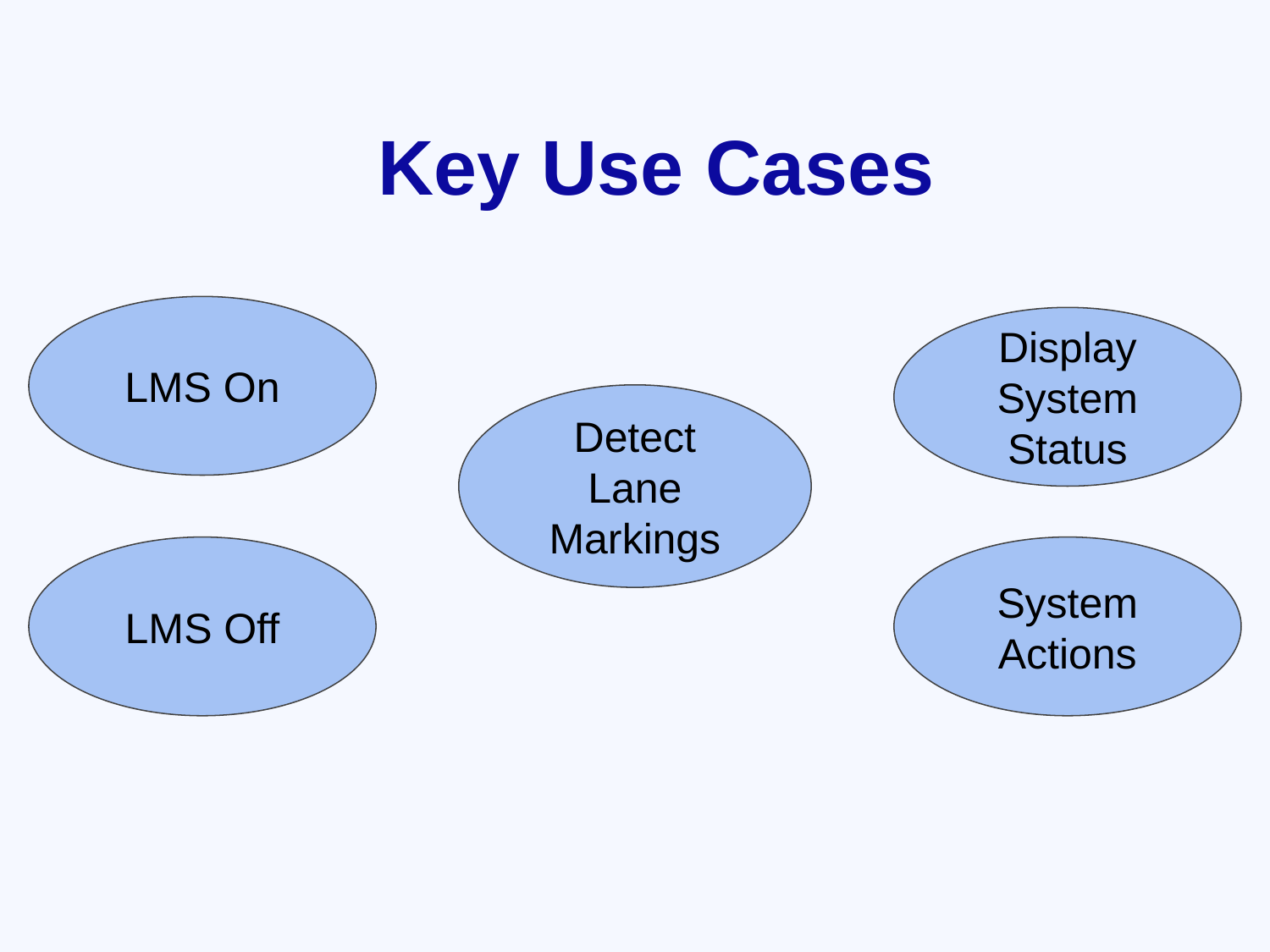

# Key Use Cases
LMS On
Display System Status
Detect Lane Markings
LMS Off
System Actions